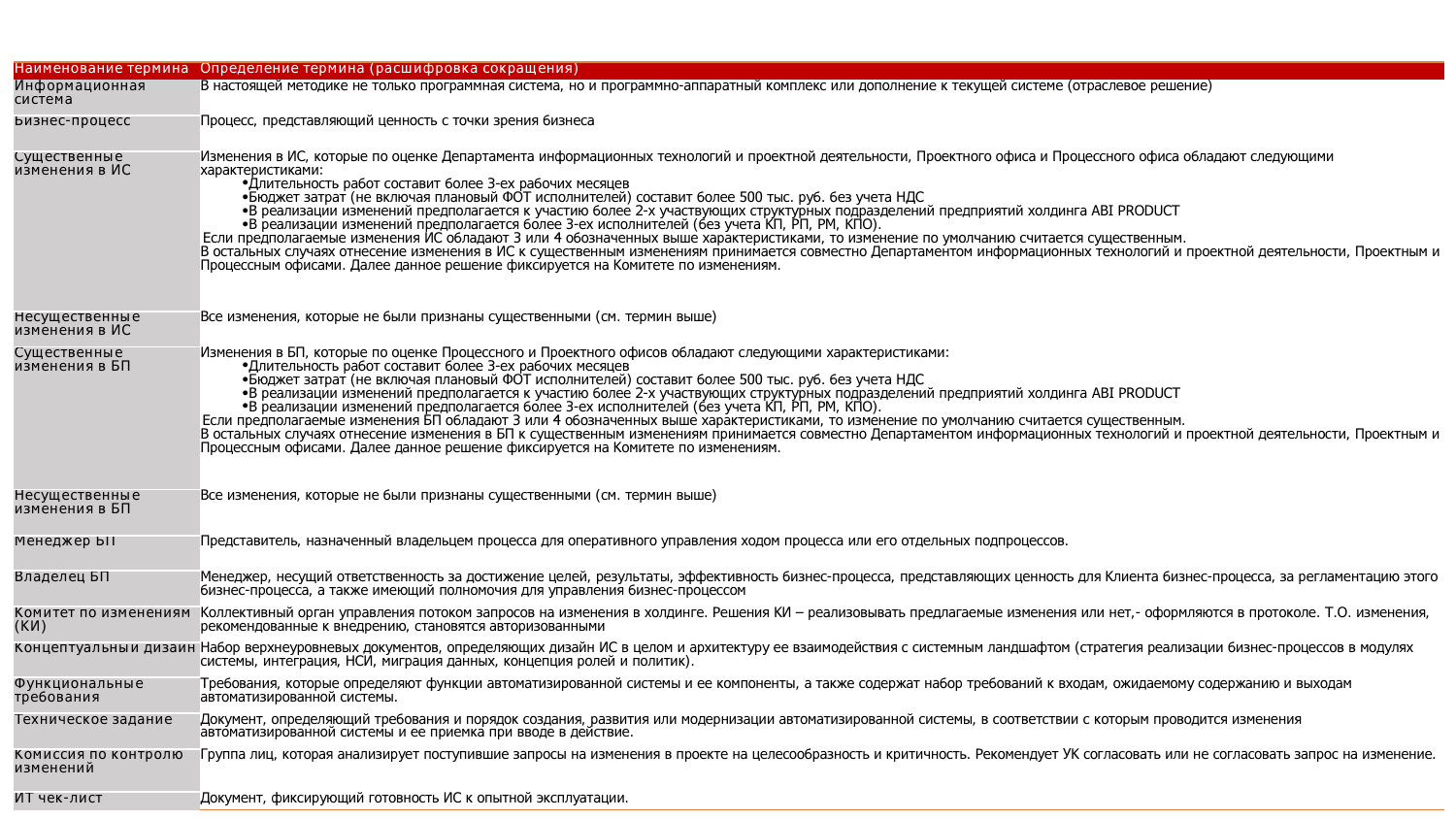

2\34
Глоссарий
| Наименование термина | Определение термина (расшифровка сокращения) |
| --- | --- |
| Информационная система | В настоящей методике не только программная система, но и программно-аппаратный комплекс или дополнение к текущей системе (отраслевое решение) |
| Бизнес-процесс | Процесс, представляющий ценность с точки зрения бизнеса​ |
| Существенные изменения в ИС | Изменения в ИС, которые по оценке Департамента информационных технологий и проектной деятельности, Проектного офиса и Процессного офиса обладают следующими характеристиками: Длительность работ составит более 3-ех рабочих месяцев Бюджет затрат (не включая плановый ФОТ исполнителей) составит более 500 тыс. руб. без учета НДС В реализации изменений предполагается к участию более 2-х участвующих структурных подразделений предприятий холдинга ABI PRODUCT В реализации изменений предполагается более 3-ех исполнителей (без учета КП, РП, РМ, КПО).  Если предполагаемые изменения ИС обладают 3 или 4 обозначенных выше характеристиками, то изменение по умолчанию считается существенным. В остальных случаях отнесение изменения в ИС к существенным изменениям принимается совместно Департаментом информационных технологий и проектной деятельности, Проектным и Процессным офисами. Далее данное решение фиксируется на Комитете по изменениям. |
| Несущественные изменения в ИС | Все изменения, которые не были признаны существенными (см. термин выше) |
| Существенные изменения в БП | Изменения в БП, которые по оценке Процессного и Проектного офисов обладают следующими характеристиками: Длительность работ составит более 3-ех рабочих месяцев Бюджет затрат (не включая плановый ФОТ исполнителей) составит более 500 тыс. руб. без учета НДС В реализации изменений предполагается к участию более 2-х участвующих структурных подразделений предприятий холдинга ABI PRODUCT В реализации изменений предполагается более 3-ех исполнителей (без учета КП, РП, РМ, КПО).  Если предполагаемые изменения БП обладают 3 или 4 обозначенных выше характеристиками, то изменение по умолчанию считается существенным. В остальных случаях отнесение изменения в БП к существенным изменениям принимается совместно Департаментом информационных технологий и проектной деятельности, Проектным и Процессным офисами. Далее данное решение фиксируется на Комитете по изменениям. |
| Несущественные изменения в БП | Все изменения, которые не были признаны существенными (см. термин выше) |
| Менеджер БП | ​Представитель, назначенный владельцем процесса для оперативного управления ходом процесса или его отдельных подпроцессов. |
| Владелец БП | Менеджер, несущий ответственность за достижение целей, результаты, эффективность бизнес-процесса, представляющих ценность для Клиента бизнес-процесса, за регламентацию этого бизнес-процесса, а также имеющий полномочия для управления бизнес-процессом |
| Комитет по изменениям (КИ) | Коллективный орган управления потоком запросов на изменения в холдинге. Решения КИ – реализовывать предлагаемые изменения или нет,- оформляются в протоколе. Т.О. изменения, рекомендованные к внедрению, становятся авторизованными |
| Концептуальный дизайн | Набор верхнеуровневых документов, определяющих дизайн ИС в целом и архитектуру ее взаимодействия с системным ландшафтом (стратегия реализации бизнес-процессов в модулях системы, интеграция, НСИ, миграция данных, концепция ролей и политик). |
| Функциональные требования | Требования, которые определяют функции автоматизированной системы и ее компоненты, а также содержат набор требований к входам, ожидаемому содержанию и выходам автоматизированной системы. |
| Техническое задание | Документ, определяющий требования и порядок создания, развития или модернизации автоматизированной системы, в соответствии с которым проводится изменения автоматизированной системы и ее приемка при вводе в действие. |
| Комиссия по контролю изменений | Группа лиц, которая анализирует поступившие запросы на изменения в проекте на целесообразность и критичность. Рекомендует УК согласовать или не согласовать запрос на изменение. |
| ИТ чек-лист | Документ, фиксирующий готовность ИС к опытной эксплуатации. |